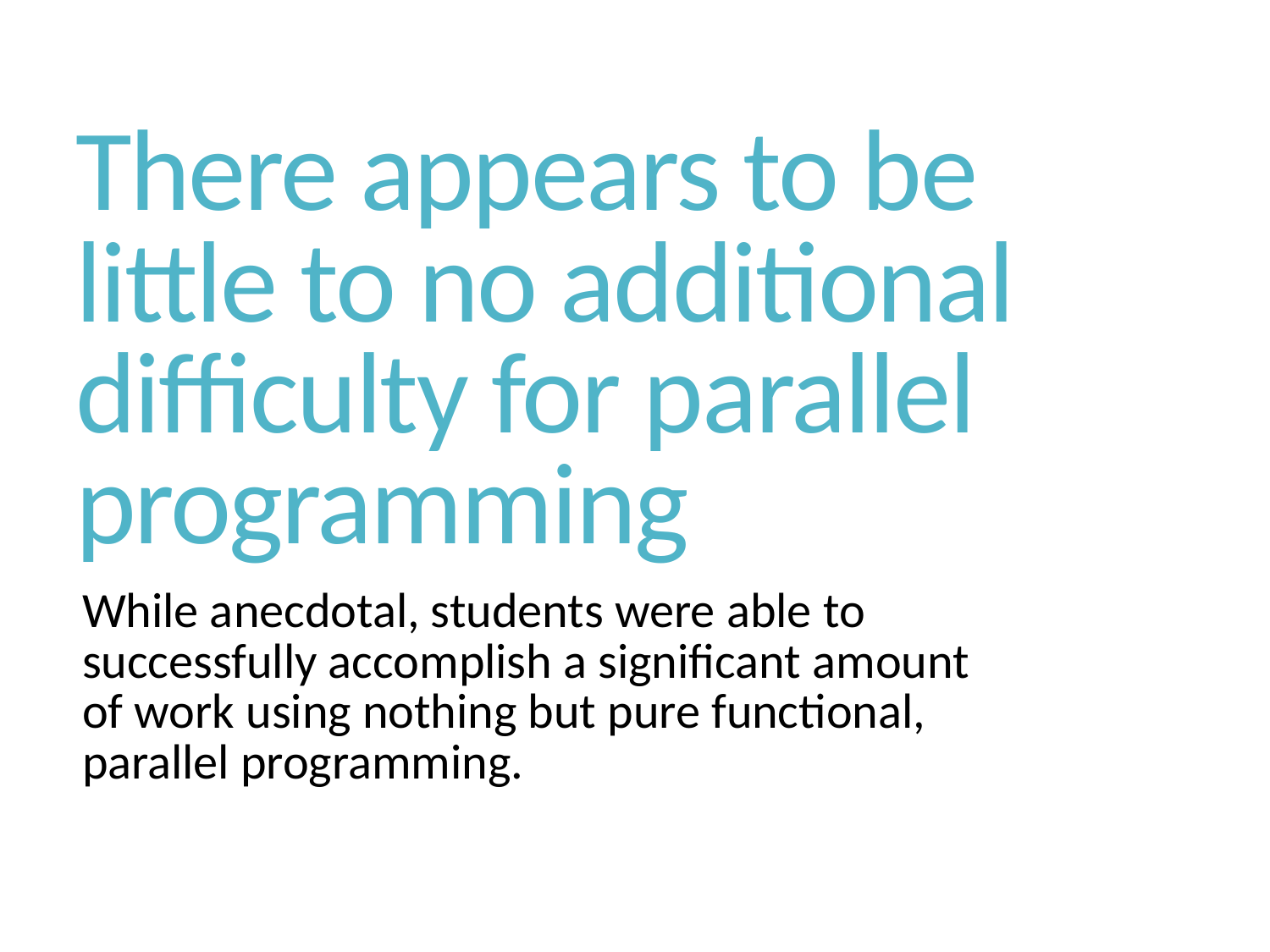

# There appears to be little to no additional difficulty for parallel programming
While anecdotal, students were able to successfully accomplish a significant amount of work using nothing but pure functional, parallel programming.